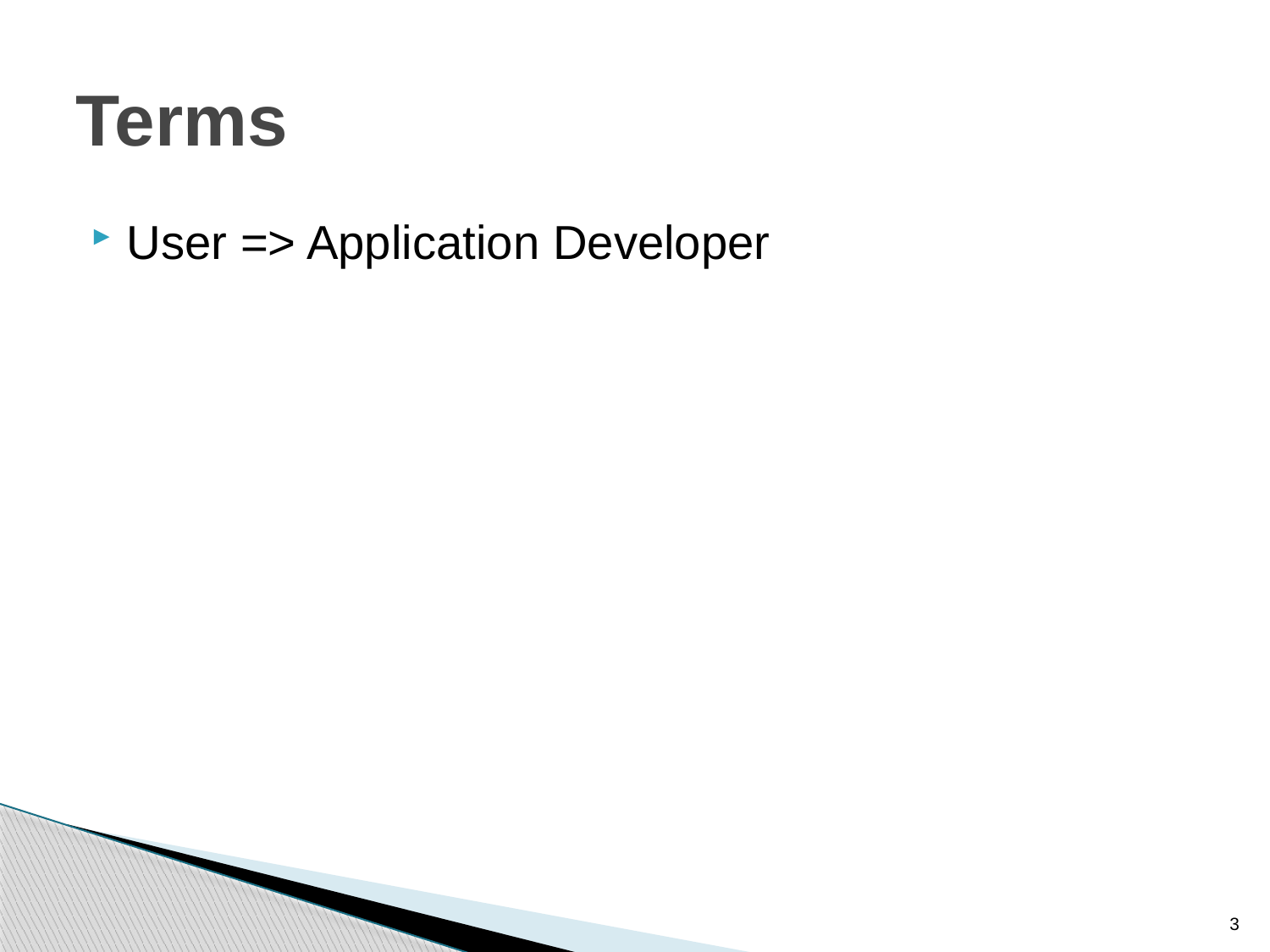

# Terms
User => Application Developer

3